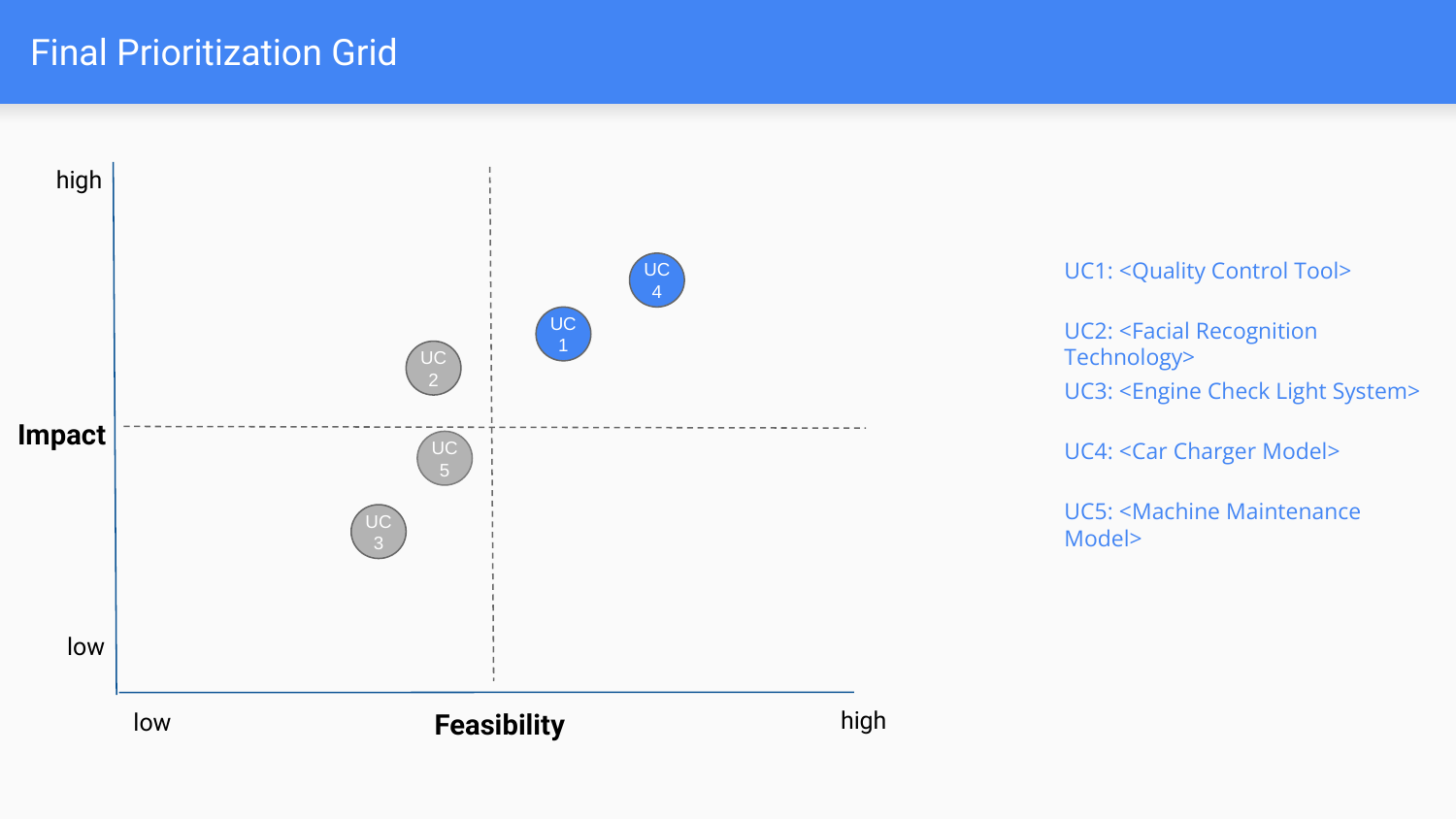

# Final Prioritization Grid

high
UC1: <Quality Control Tool>
UC
4
UC2: <Facial Recognition Technology>
UC
1
UC
2
UC3: <Engine Check Light System>
Impact
UC4: <Car Charger Model>
UC
5
UC5: <Machine Maintenance Model>

UC
3

low
low
Feasibility
high